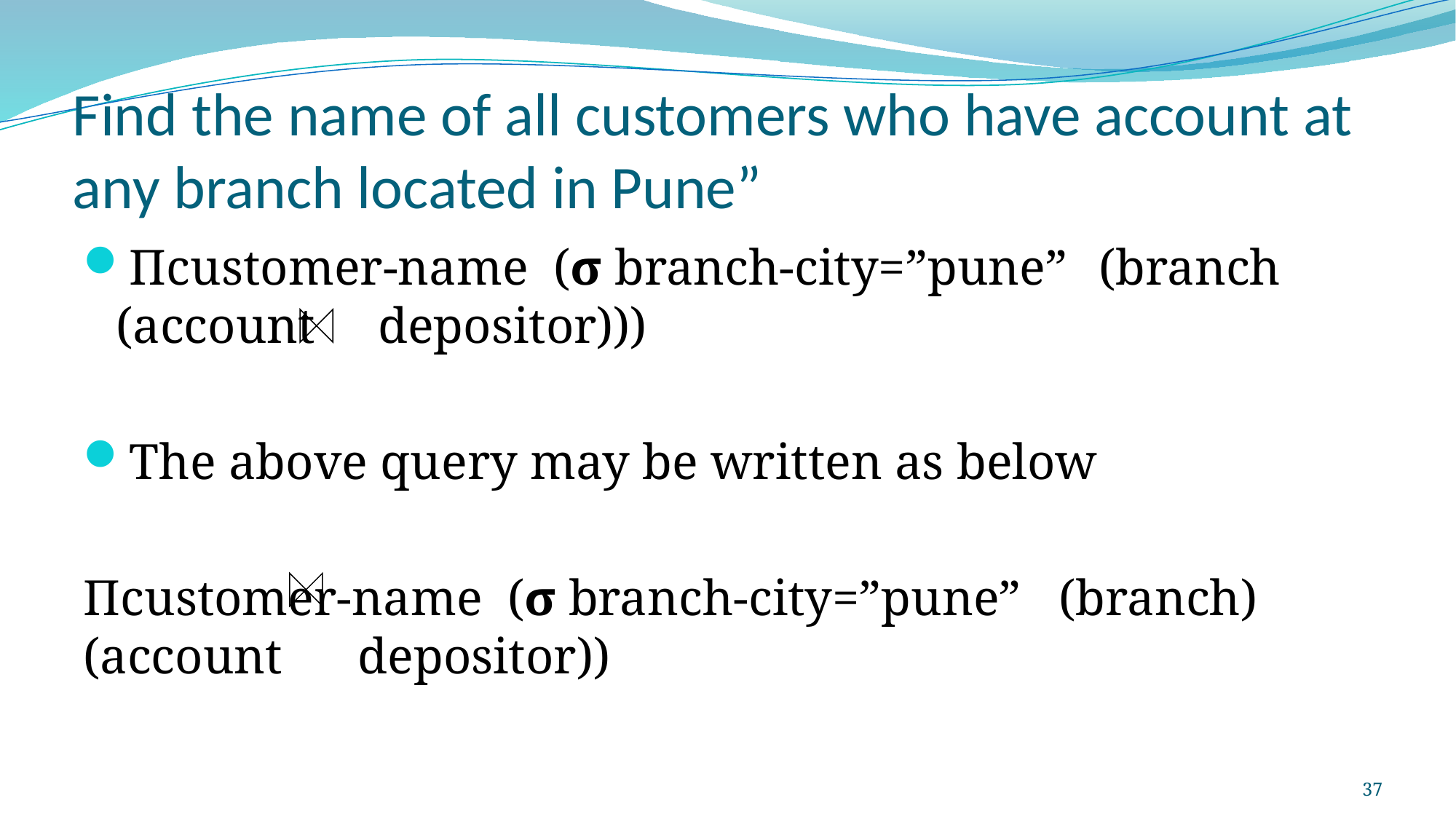

# Find the name of all customers who have account at any branch located in Pune”
Πcustomer-name  (σ branch-city=”pune”	(branch    (account     depositor)))

The above query may be written as below

Πcustomer-name  (σ branch-city=”pune”   (branch)    (account      depositor))

37